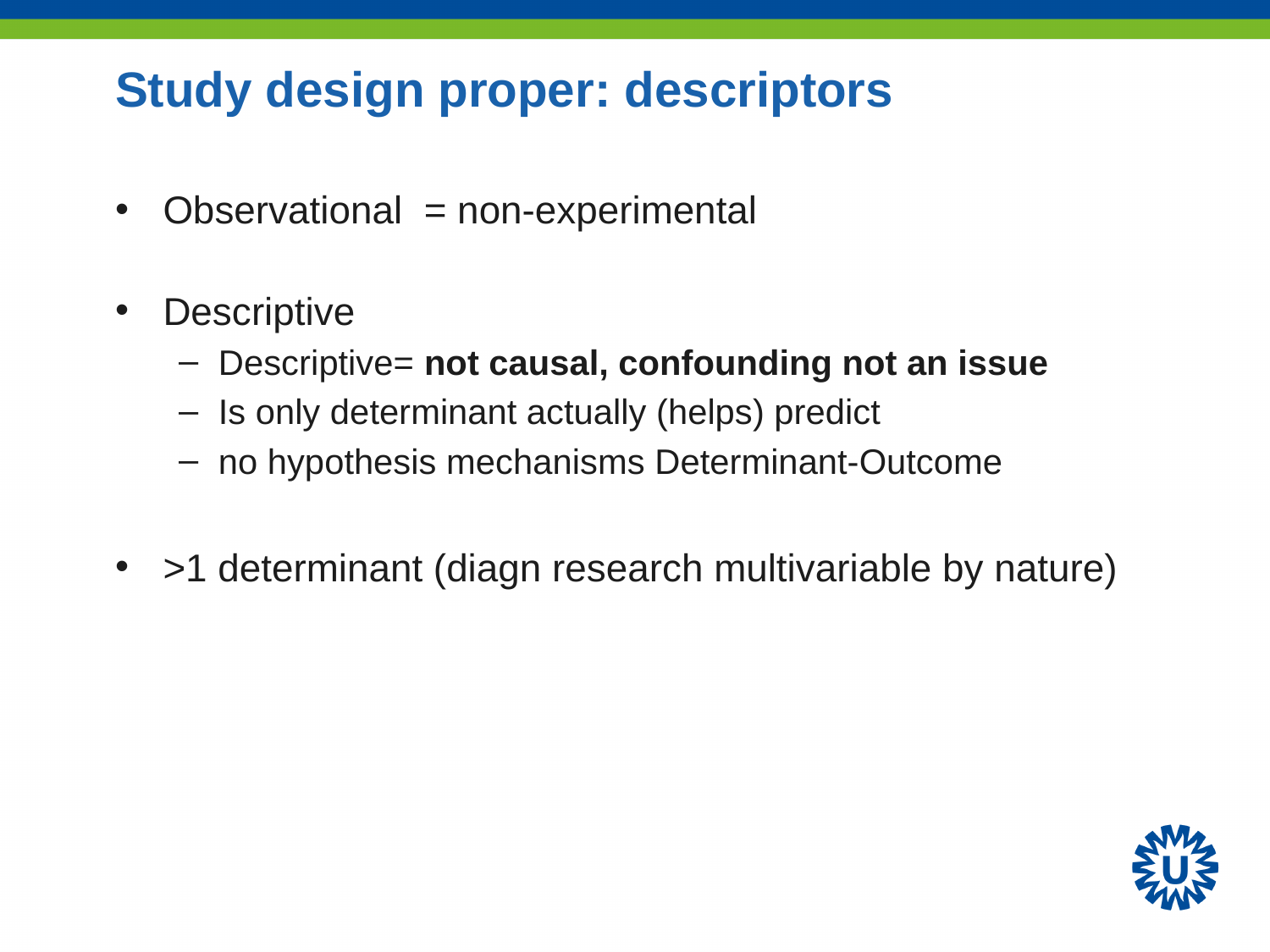

# Study design proper: descriptors
Observational  = non-experimental
Descriptive
Descriptive= not causal, confounding not an issue
Is only determinant actually (helps) predict
no hypothesis mechanisms Determinant-Outcome

>1 determinant (diagn research multivariable by nature)